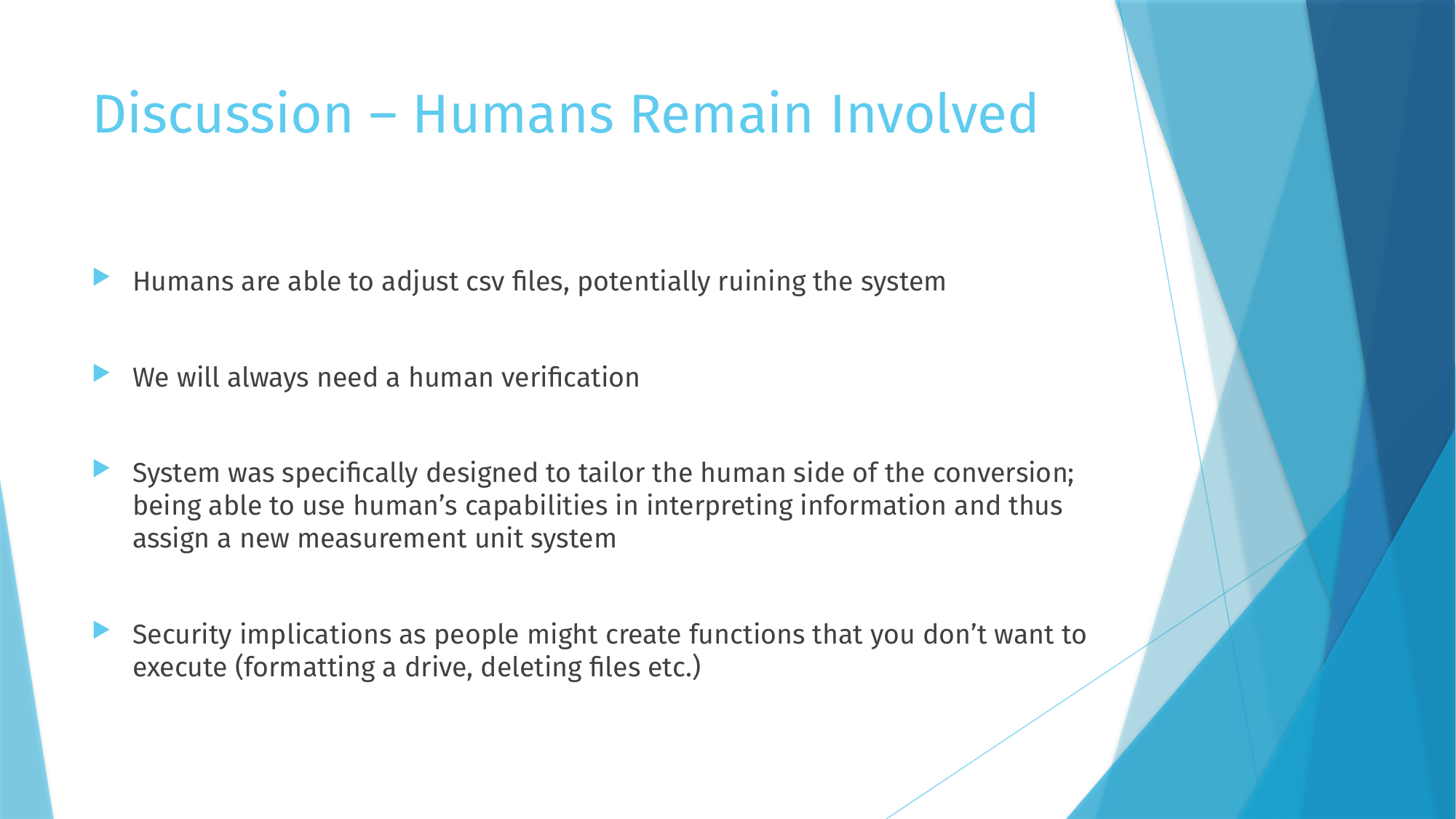

# Discussion – Humans Remain Involved
Humans are able to adjust csv files, potentially ruining the system

We will always need a human verification

System was specifically designed to tailor the human side of the conversion; being able to use human’s capabilities in interpreting information and thus assign a new measurement unit system

Security implications as people might create functions that you don’t want to execute (formatting a drive, deleting files etc.)